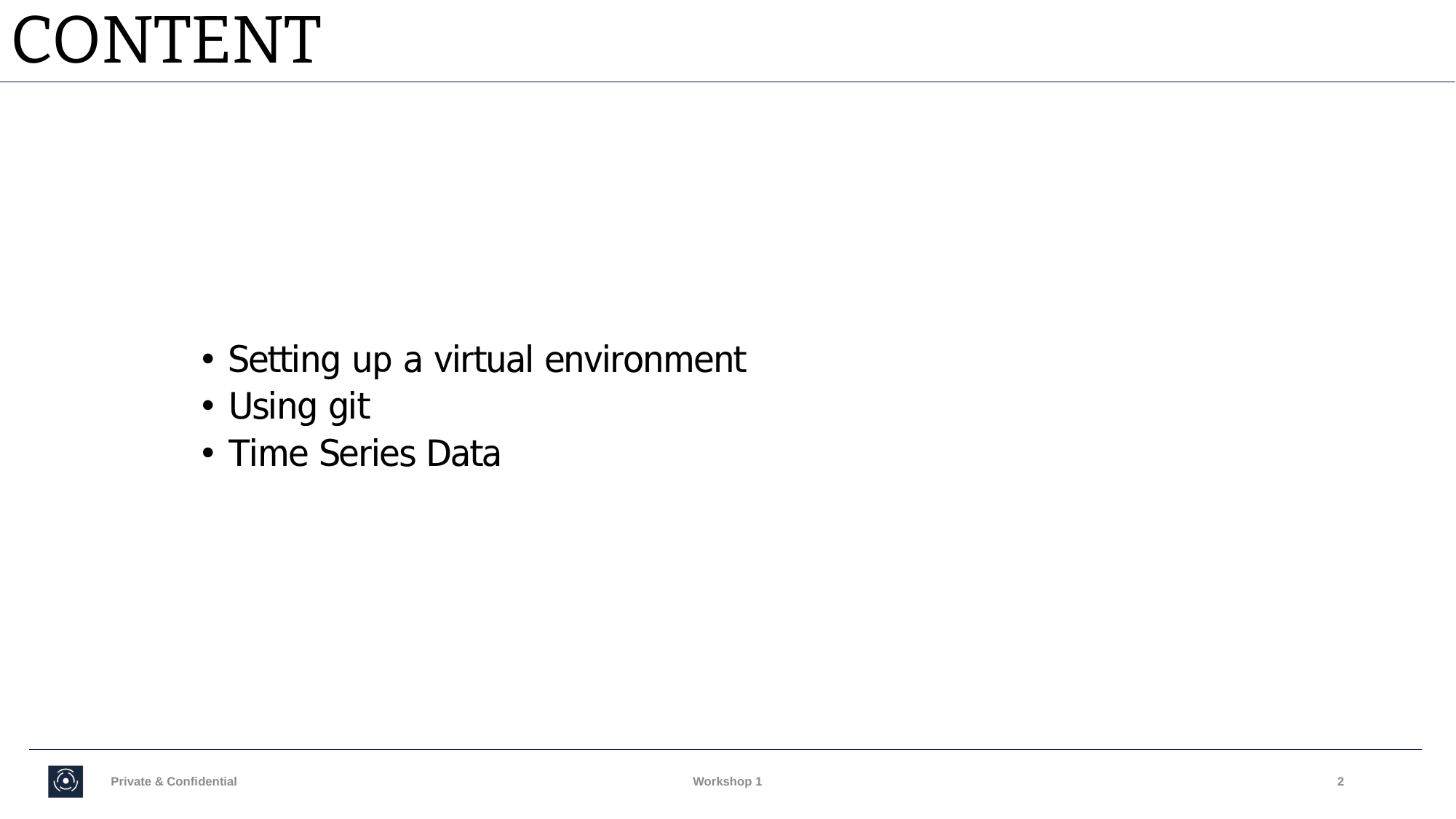

# CONTENT
Setting up a virtual environment
Using git
Time Series Data
Private & Confidential
Workshop 1
2